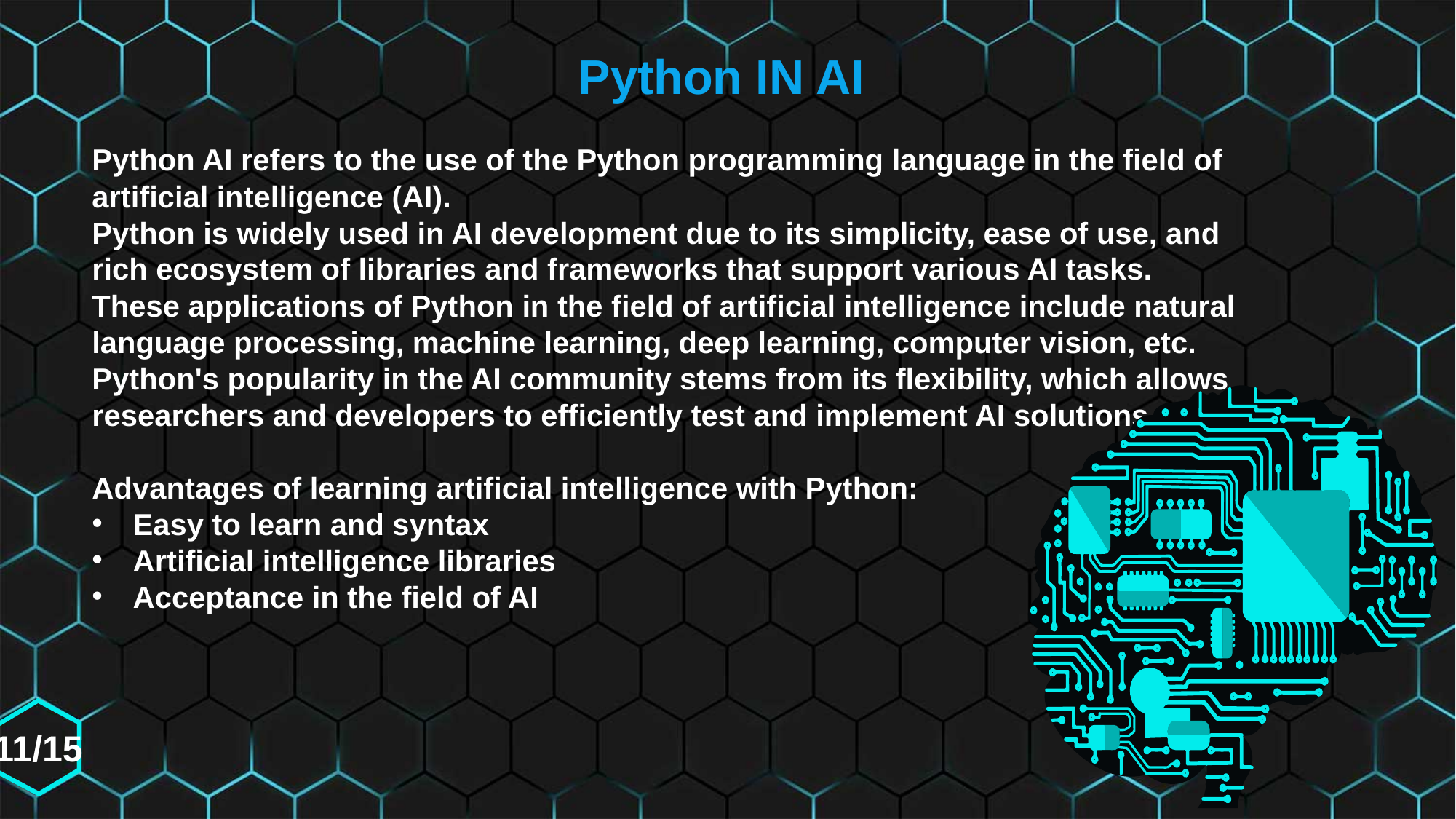

Python IN AI
Python AI refers to the use of the Python programming language in the field of artificial intelligence (AI).
Python is widely used in AI development due to its simplicity, ease of use, and rich ecosystem of libraries and frameworks that support various AI tasks.
These applications of Python in the field of artificial intelligence include natural language processing, machine learning, deep learning, computer vision, etc.
Python's popularity in the AI community stems from its flexibility, which allows researchers and developers to efficiently test and implement AI solutions.

Advantages of learning artificial intelligence with Python:
Easy to learn and syntax
Artificial intelligence libraries
Acceptance in the field of AI

11/15